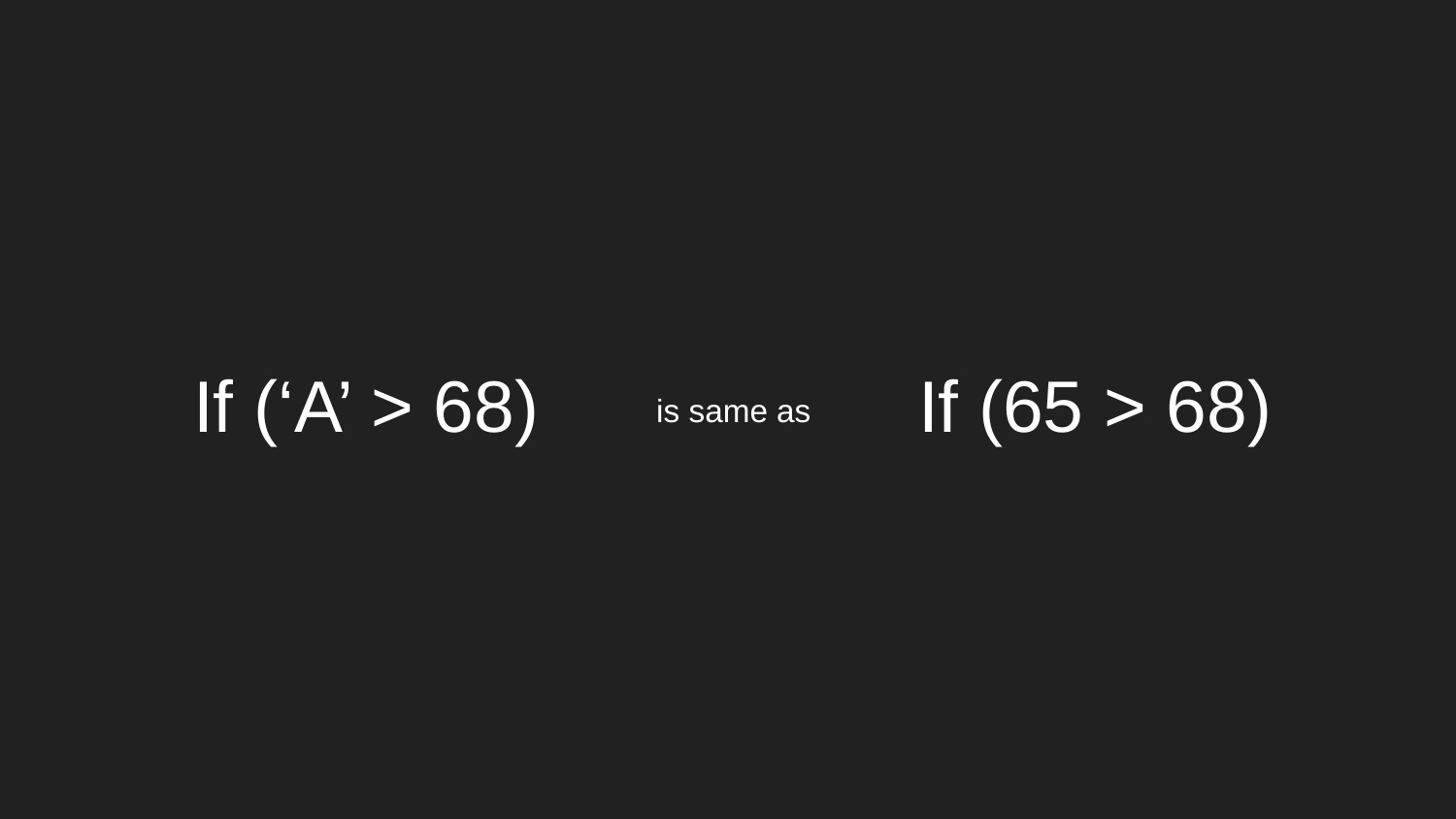

If (‘A’ > 68)

If (65 > 68)
is same as